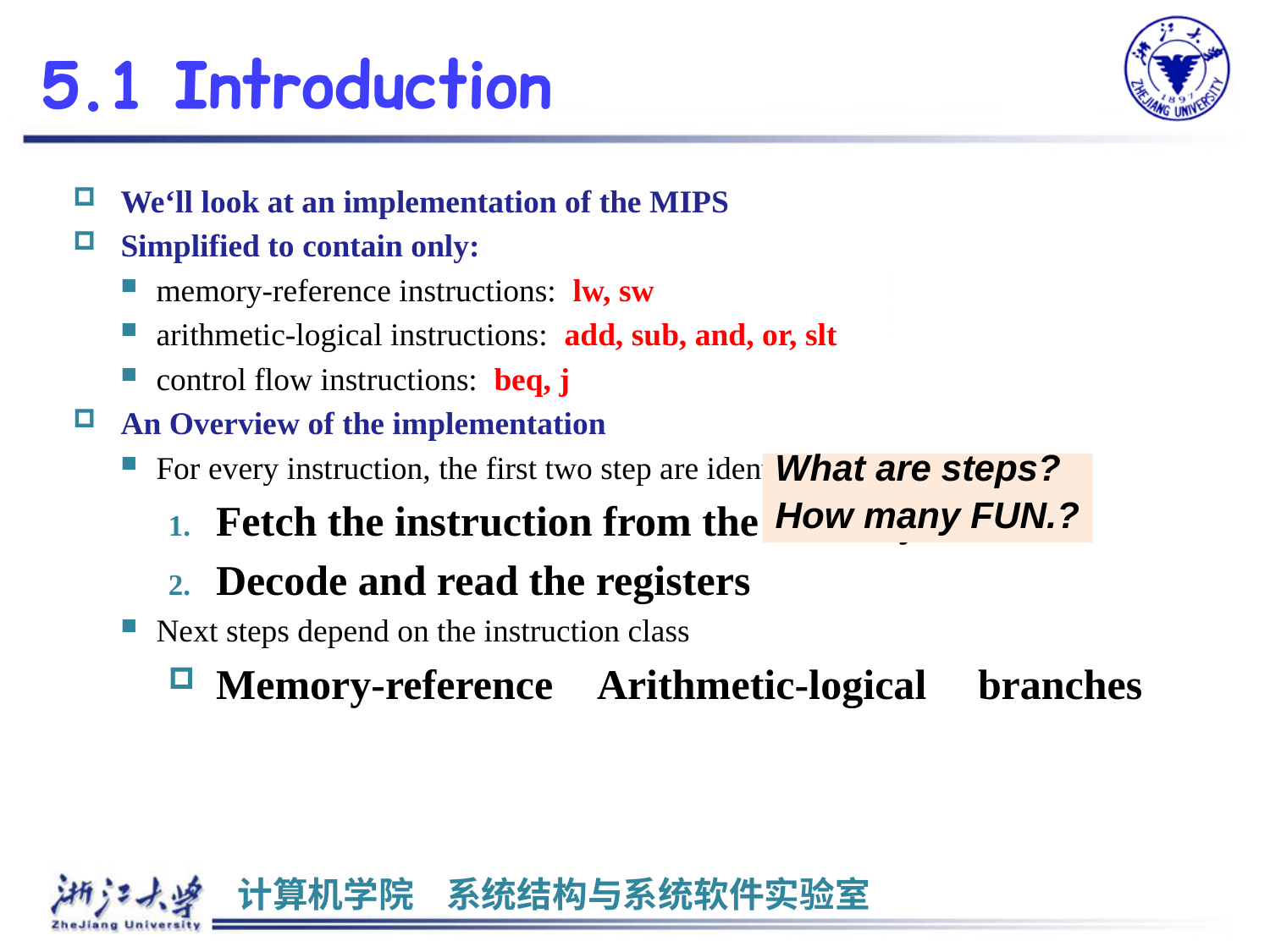

# 5.1 Introduction

We‘ll look at an implementation of the MIPS
Simplified to contain only:
memory-reference instructions:  lw, sw
arithmetic-logical instructions:  add, sub, and, or, slt
control flow instructions:  beq, j
An Overview of the implementation
For every instruction, the first two step are identical
Fetch the instruction from the memory
Decode and read the registers
Next steps depend on the instruction class
Memory-reference	Arithmetic-logical	branches
What are steps?
How many FUN.?